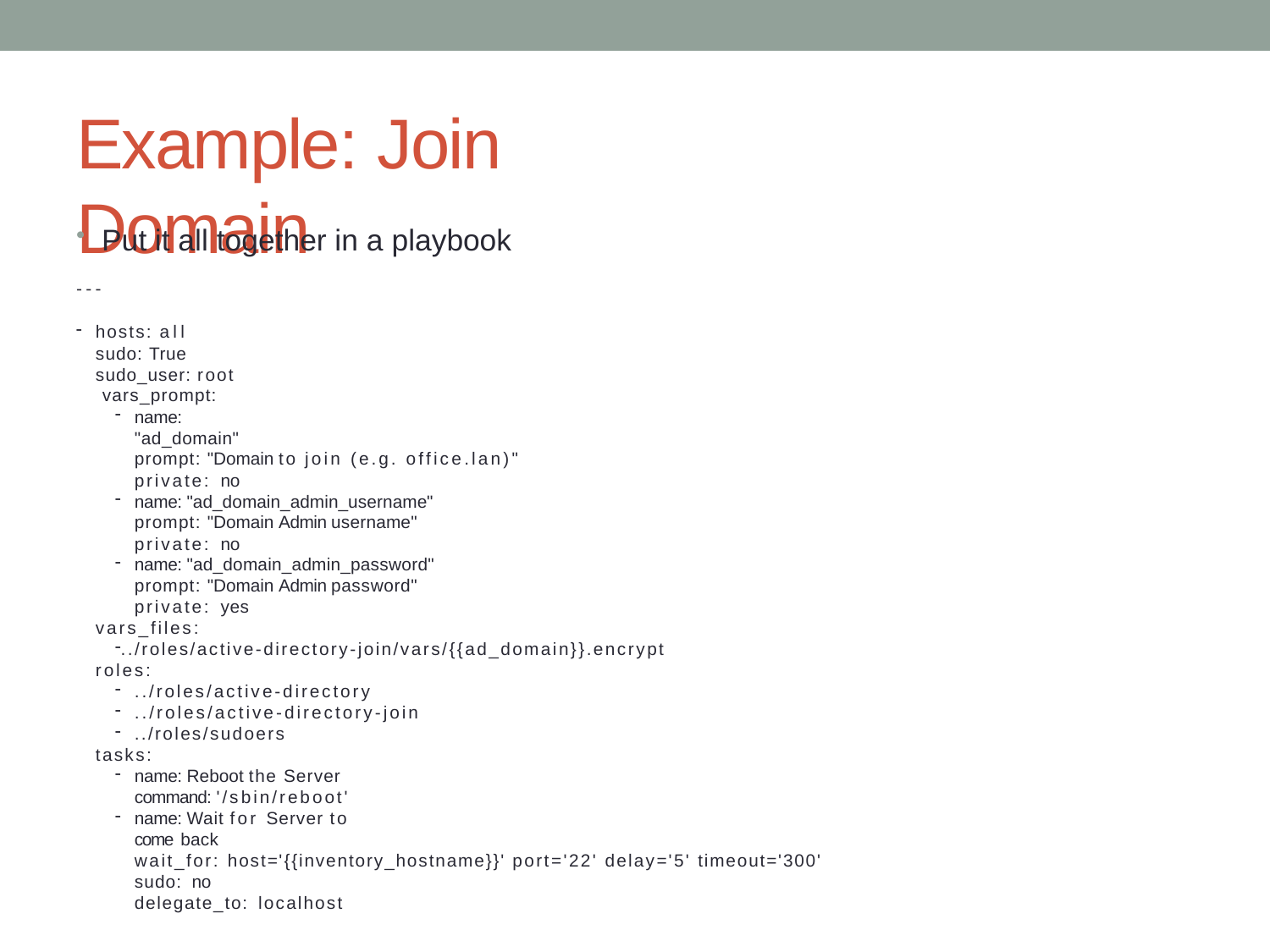

# Example: Join Domain
Put it all together in a playbook
---

hosts: all  sudo: True  sudo_user: root  vars_prompt:
name: "ad_domain"
prompt: "Domain to join (e.g. office.lan)"  private: no
name: "ad_domain_admin_username"  prompt: "Domain Admin username"  private: no
name: "ad_domain_admin_password"  prompt: "Domain Admin password"  private: yes
vars_files:
../roles/active-directory-join/vars/{{ad_domain}}.encrypt  roles:
../roles/active-directory
../roles/active-directory-join
../roles/sudoers
tasks:
name: Reboot the Server  command: '/sbin/reboot'
name: Wait for Server to come back
wait_for: host='{{inventory_hostname}}' port='22' delay='5' timeout='300'  sudo: no
delegate_to: localhost